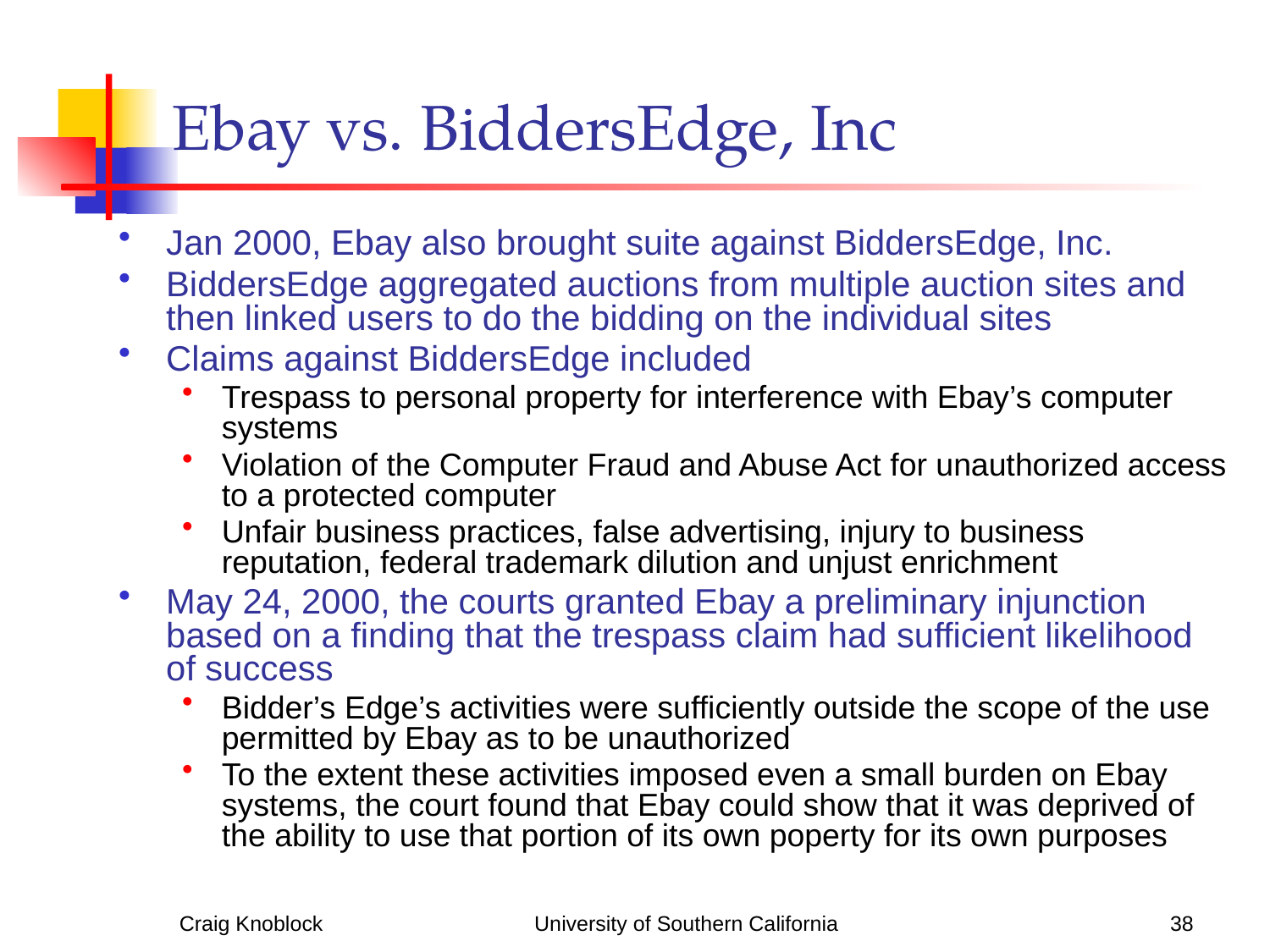

# Ebay vs. BiddersEdge, Inc
Jan 2000, Ebay also brought suite against BiddersEdge, Inc.
BiddersEdge aggregated auctions from multiple auction sites and then linked users to do the bidding on the individual sites
Claims against BiddersEdge included
Trespass to personal property for interference with Ebay’s computer systems
Violation of the Computer Fraud and Abuse Act for unauthorized access to a protected computer
Unfair business practices, false advertising, injury to business reputation, federal trademark dilution and unjust enrichment
May 24, 2000, the courts granted Ebay a preliminary injunction based on a finding that the trespass claim had sufficient likelihood of success
Bidder’s Edge’s activities were sufficiently outside the scope of the use permitted by Ebay as to be unauthorized
To the extent these activities imposed even a small burden on Ebay systems, the court found that Ebay could show that it was deprived of the ability to use that portion of its own poperty for its own purposes

Craig Knoblock
University of Southern California
38